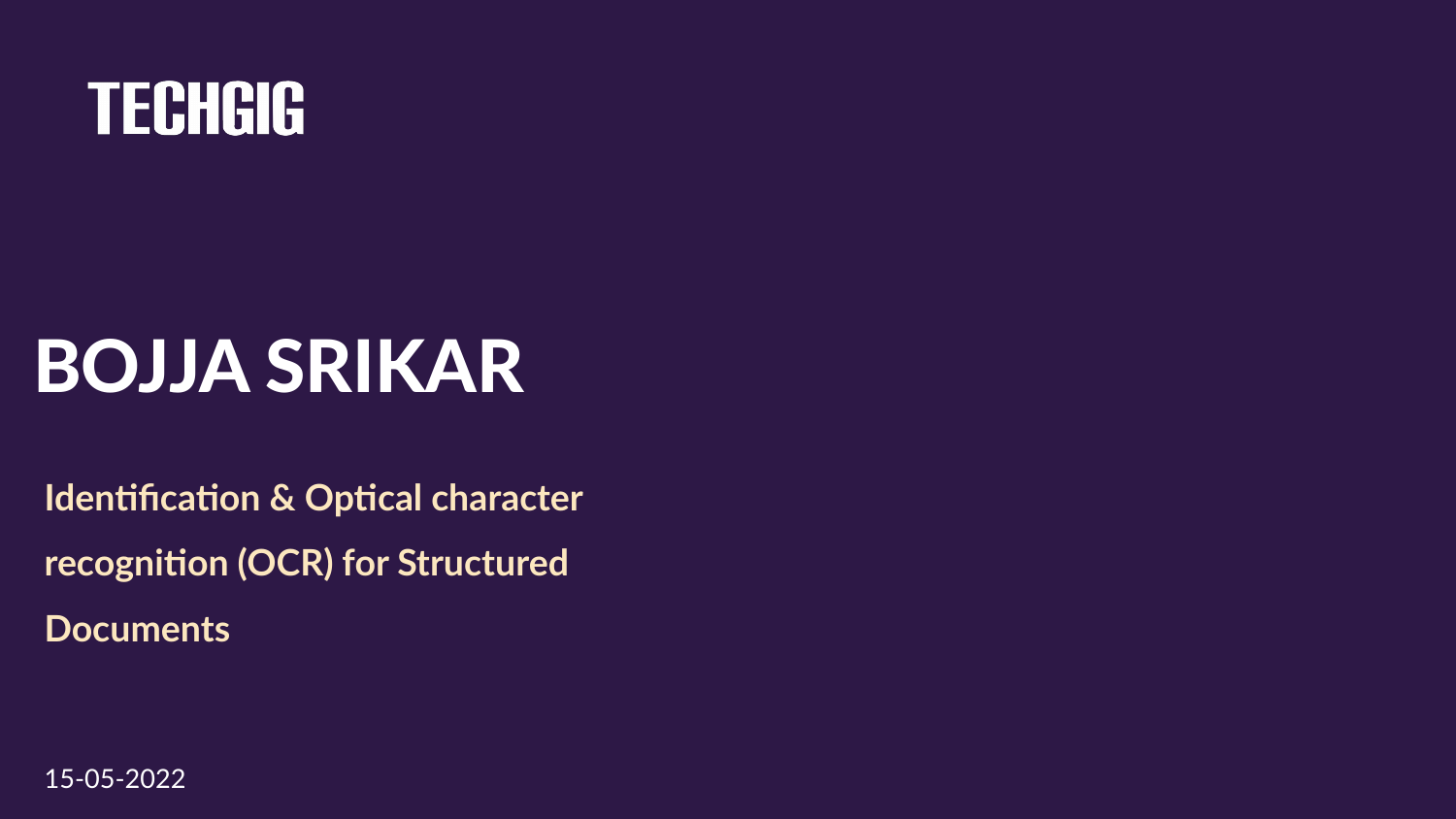

# BOJJA SRIKAR
Identification & Optical character recognition (OCR) for Structured Documents

15-05-2022